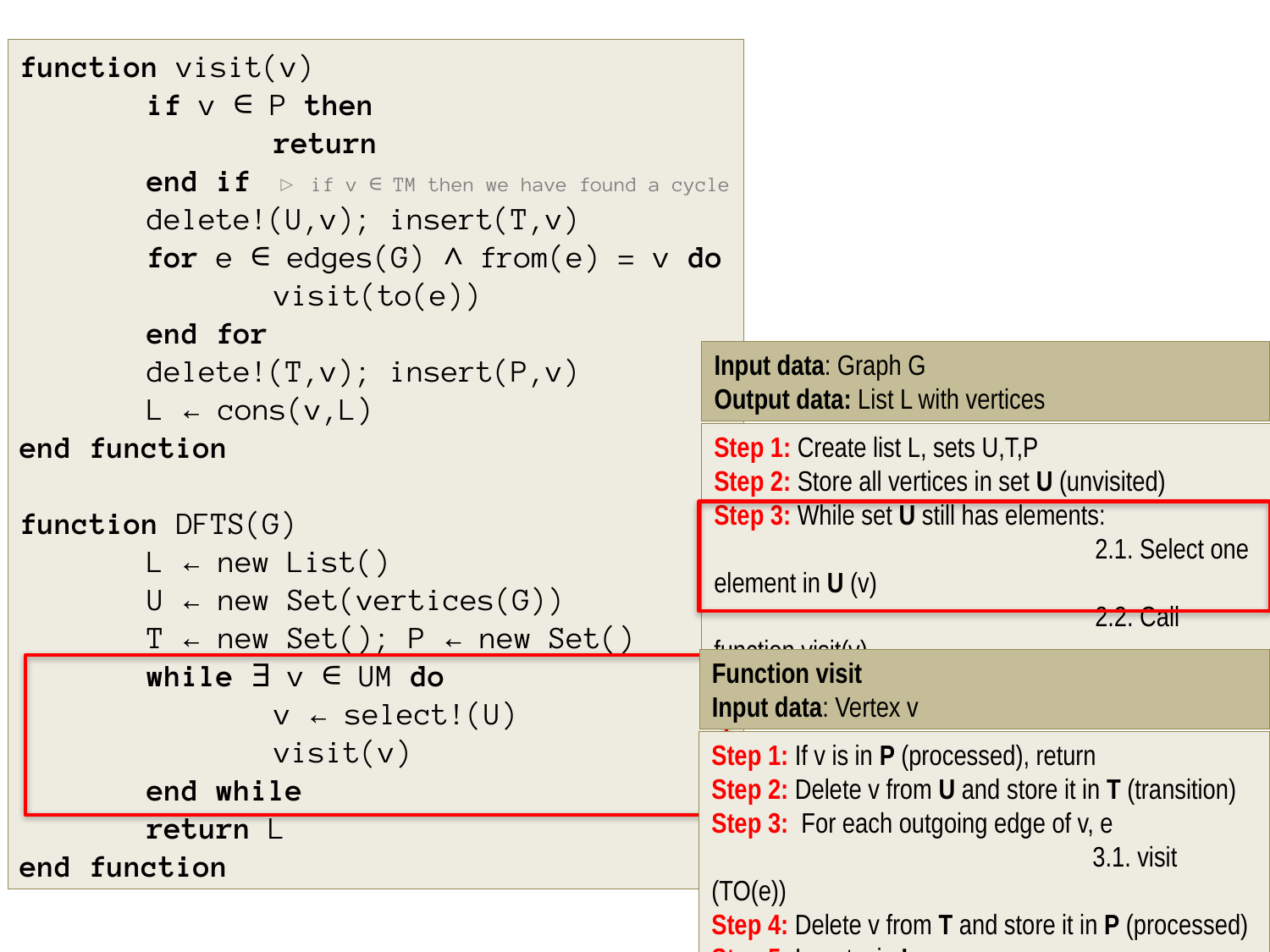

function visit(v)
	if v ∈ P then
		return
	end if 	▷ if v ∈ TM then we have found a cycle
	delete!(U,v); insert(T,v)
	for e ∈ edges(G) ∧ from(e) = v do
		visit(to(e))
	end for
	delete!(T,v); insert(P,v)
	L ← cons(v,L)
end function

function DFTS(G)
	L ← new List()
	U ← new Set(vertices(G))
	T ← new Set(); P ← new Set()
	while ∃ v ∈ UM do
		v ← select!(U)
		visit(v)
	end while
	return L
end function
Input data: Graph G
Output data: List L with vertices
Step 1: Create list L, sets U,T,P
Step 2: Store all vertices in set U (unvisited)
Step 3: While set U still has elements:
			2.1. Select one element in U (v)
			2.2. Call function visit(v)

Function visit
Input data: Vertex v

Step 1: If v is in P (processed), return
Step 2: Delete v from U and store it in T (transition)
Step 3:  For each outgoing edge of v, e
			3.1. visit (TO(e))
Step 4: Delete v from T and store it in P (processed)
Step 5: Insert v in L